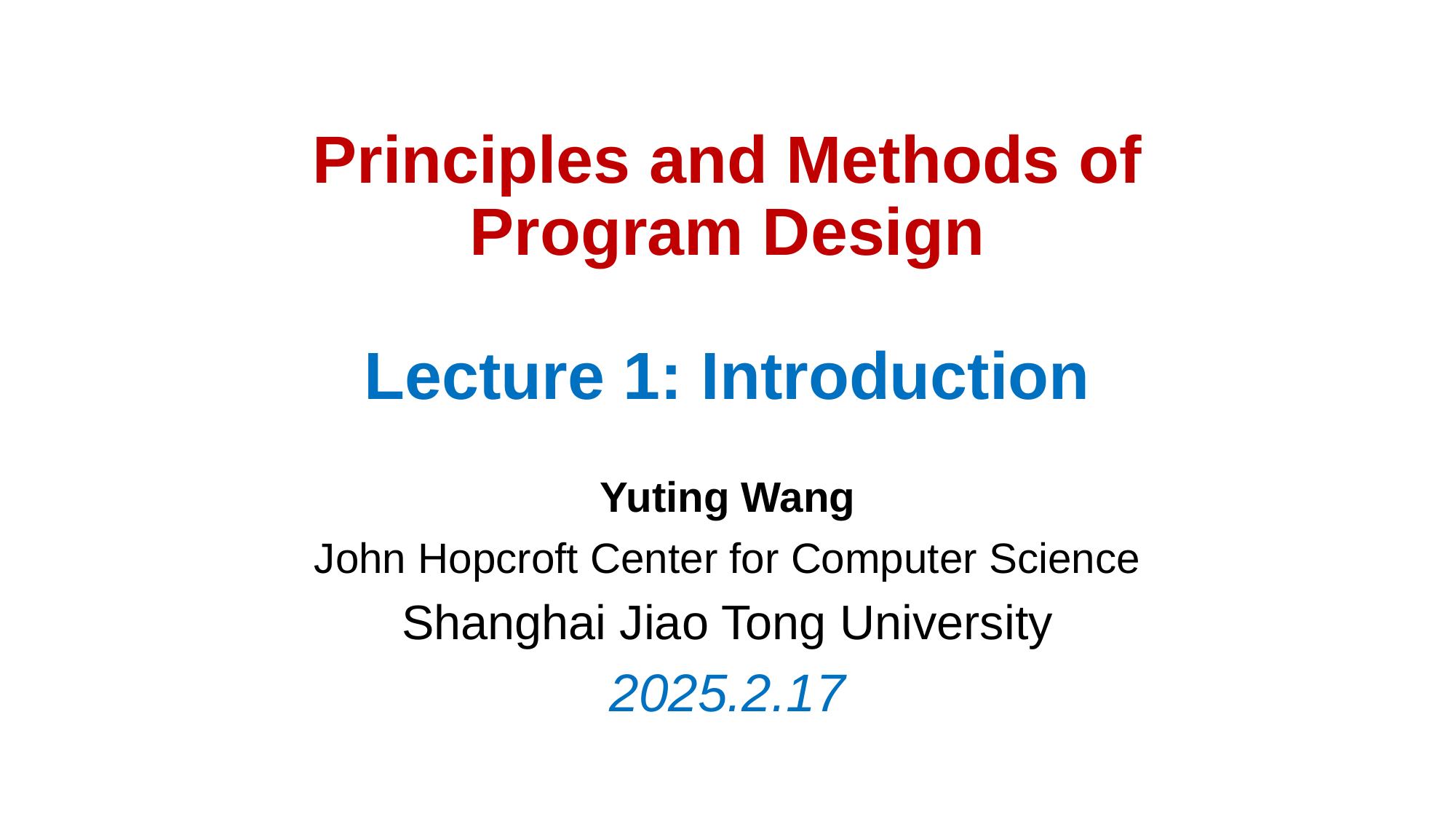

# Principles and Methods of Program Design Lecture 1: Introduction
Yuting Wang
John Hopcroft Center for Computer Science
Shanghai Jiao Tong University
2025.2.17